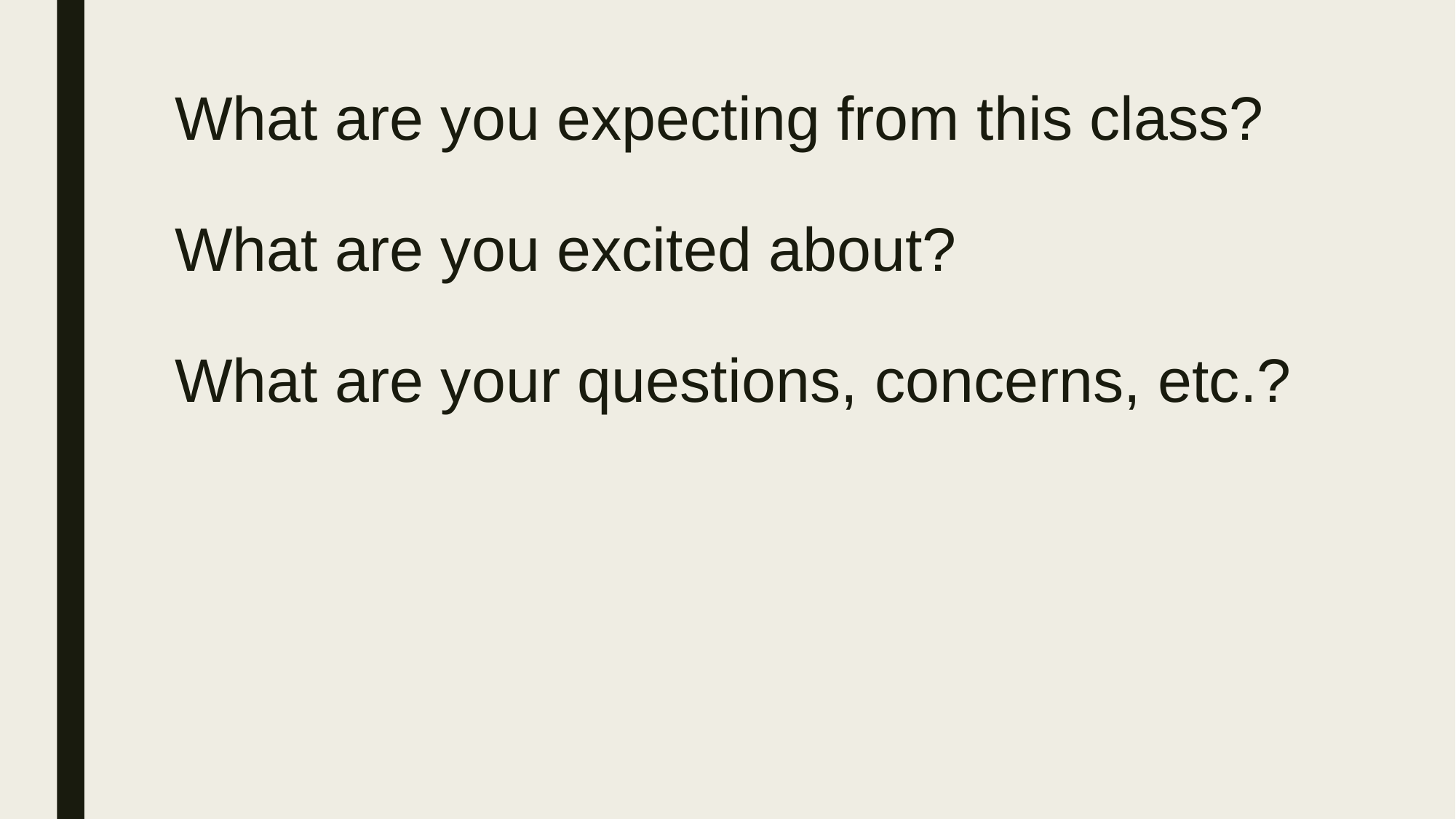

# What are you expecting from this class? What are you excited about? What are your questions, concerns, etc.?